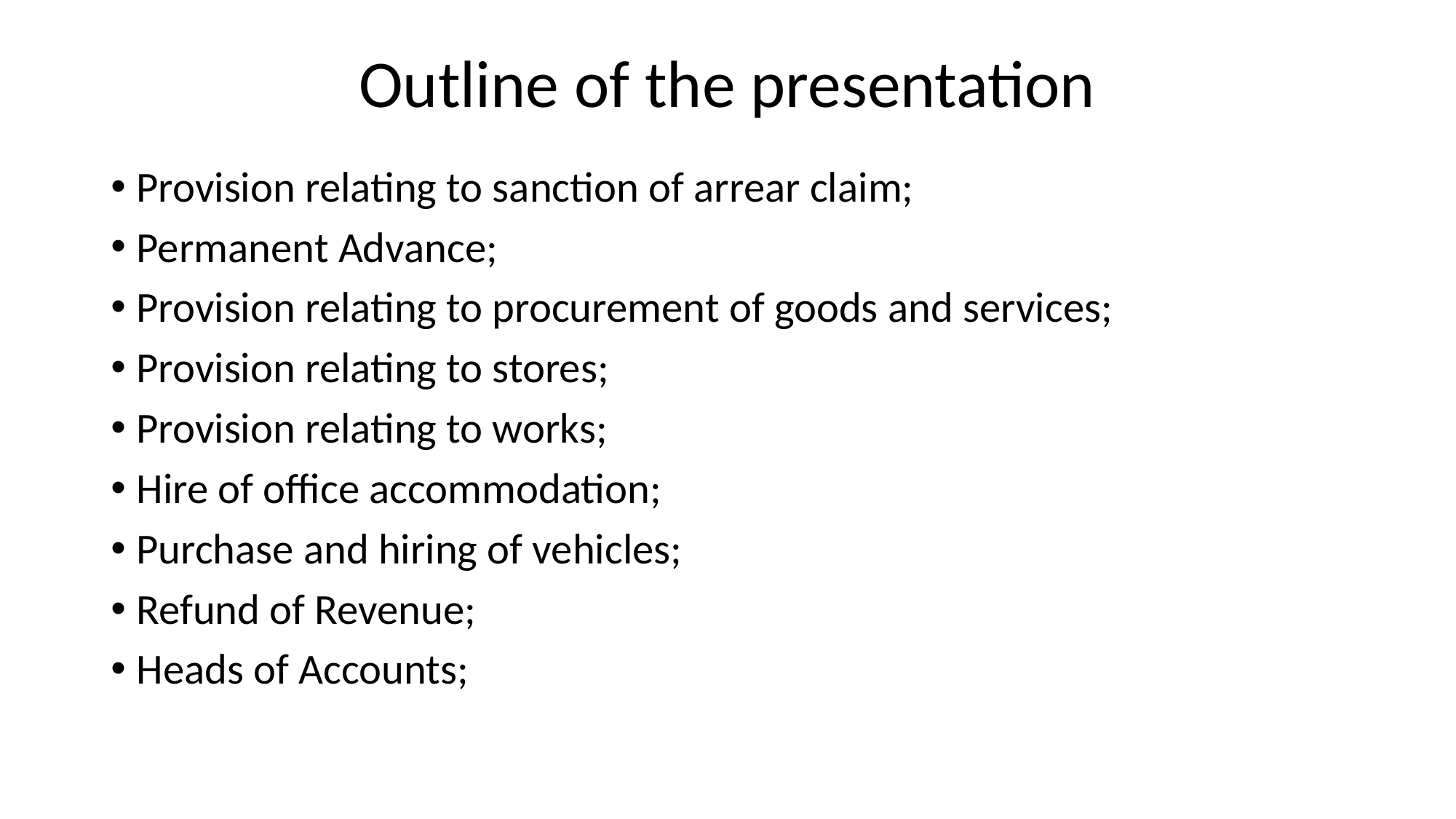

# Outline of the presentation
Provision relating to sanction of arrear claim;
Permanent Advance;
Provision relating to procurement of goods and services;
Provision relating to stores;
Provision relating to works;
Hire of office accommodation;
Purchase and hiring of vehicles;
Refund of Revenue;
Heads of Accounts;